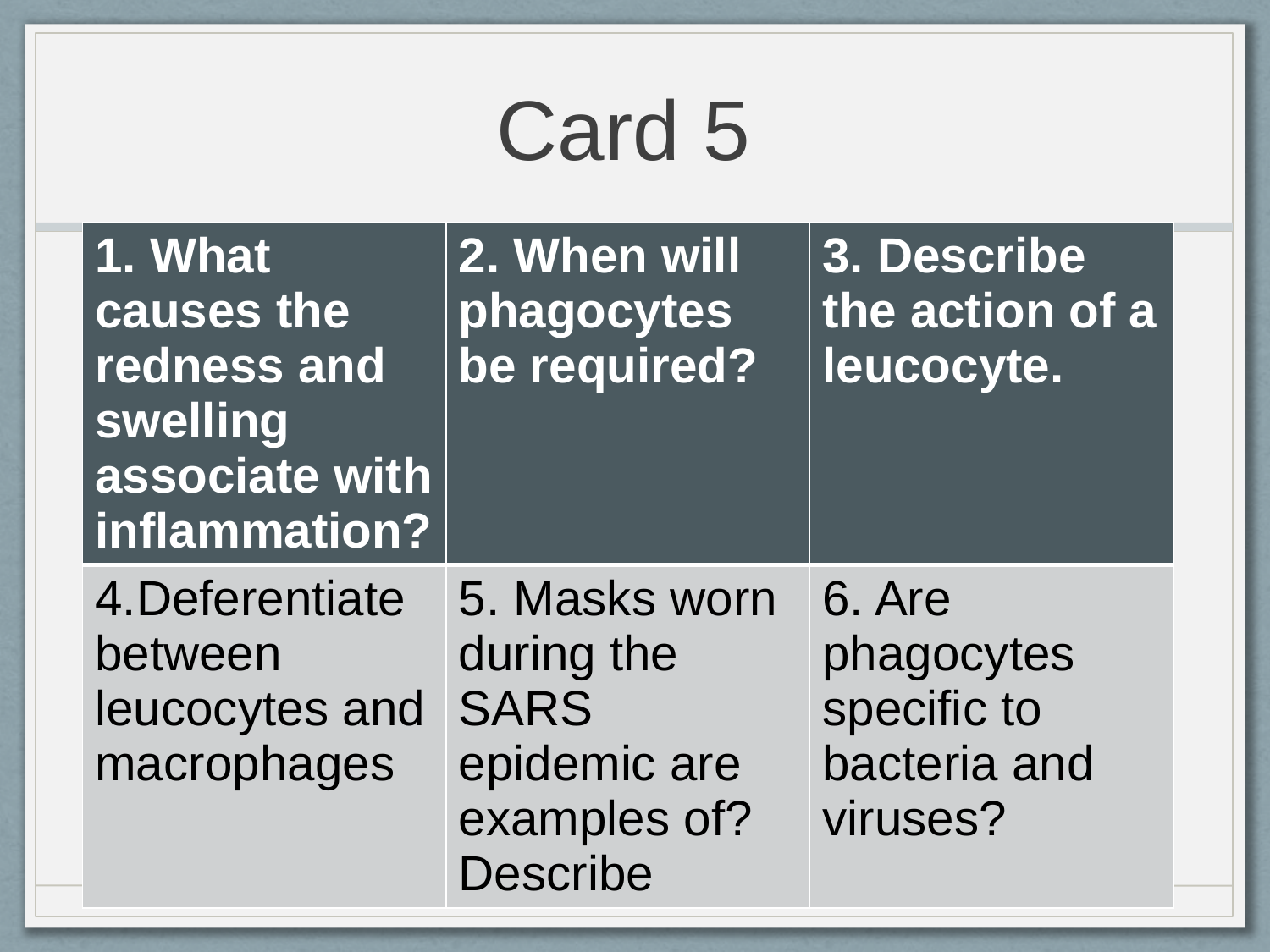

# Card 5
| 1. What causes the redness and swelling associate with inflammation? | 2. When will phagocytes be required? | 3. Describe the action of a leucocyte. |
| --- | --- | --- |
| 4.Deferentiate between leucocytes and macrophages | 5. Masks worn during the SARS epidemic are examples of? Describe | 6. Are phagocytes specific to bacteria and viruses? |